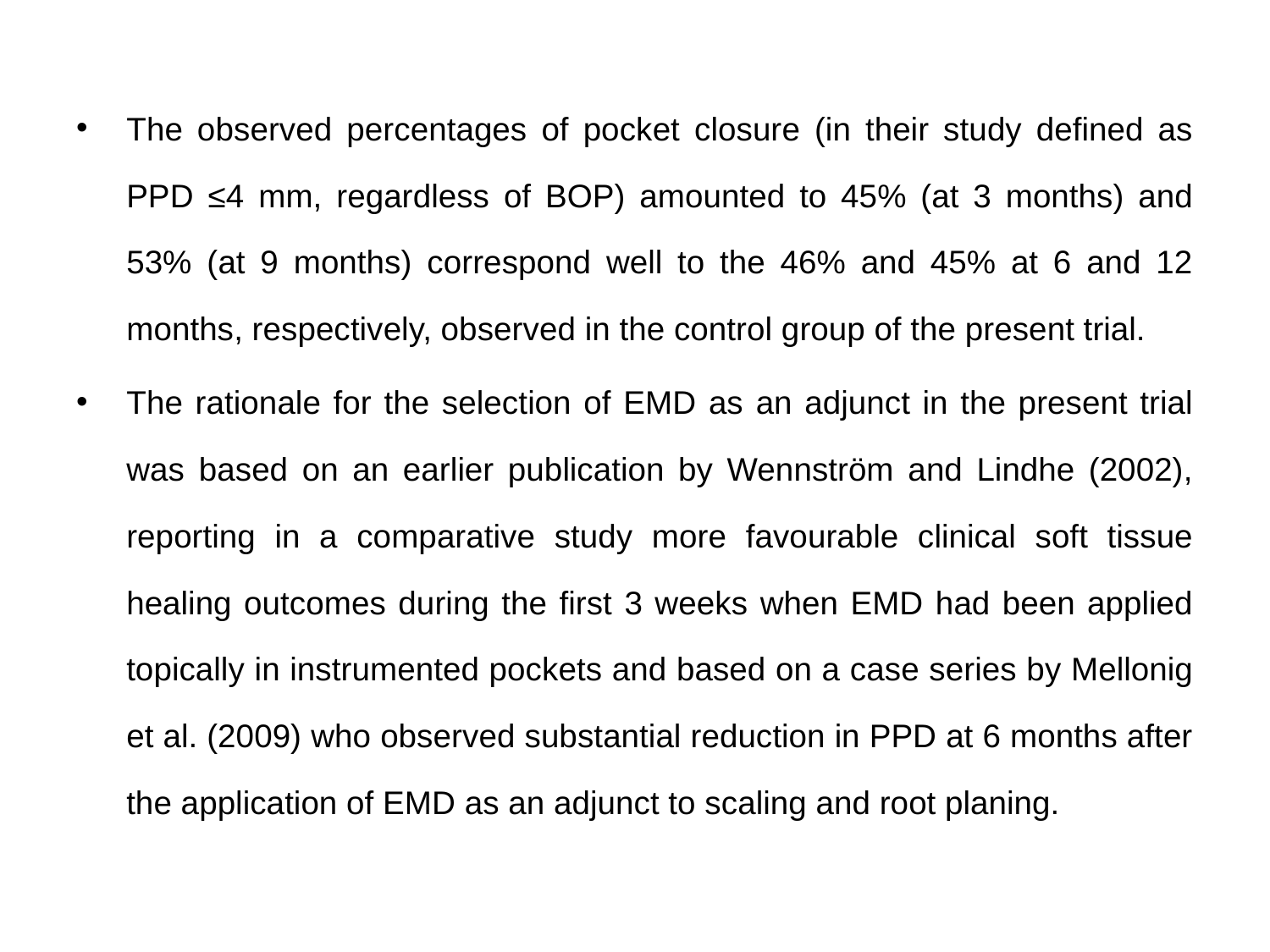

The observed percentages of pocket closure (in their study defined as PPD ≤4 mm, regardless of BOP) amounted to 45% (at 3 months) and 53% (at 9 months) correspond well to the 46% and 45% at 6 and 12 months, respectively, observed in the control group of the present trial.
The rationale for the selection of EMD as an adjunct in the present trial was based on an earlier publication by Wennström and Lindhe (2002), reporting in a comparative study more favourable clinical soft tissue healing outcomes during the first 3 weeks when EMD had been applied topically in instrumented pockets and based on a case series by Mellonig et al. (2009) who observed substantial reduction in PPD at 6 months after the application of EMD as an adjunct to scaling and root planing.